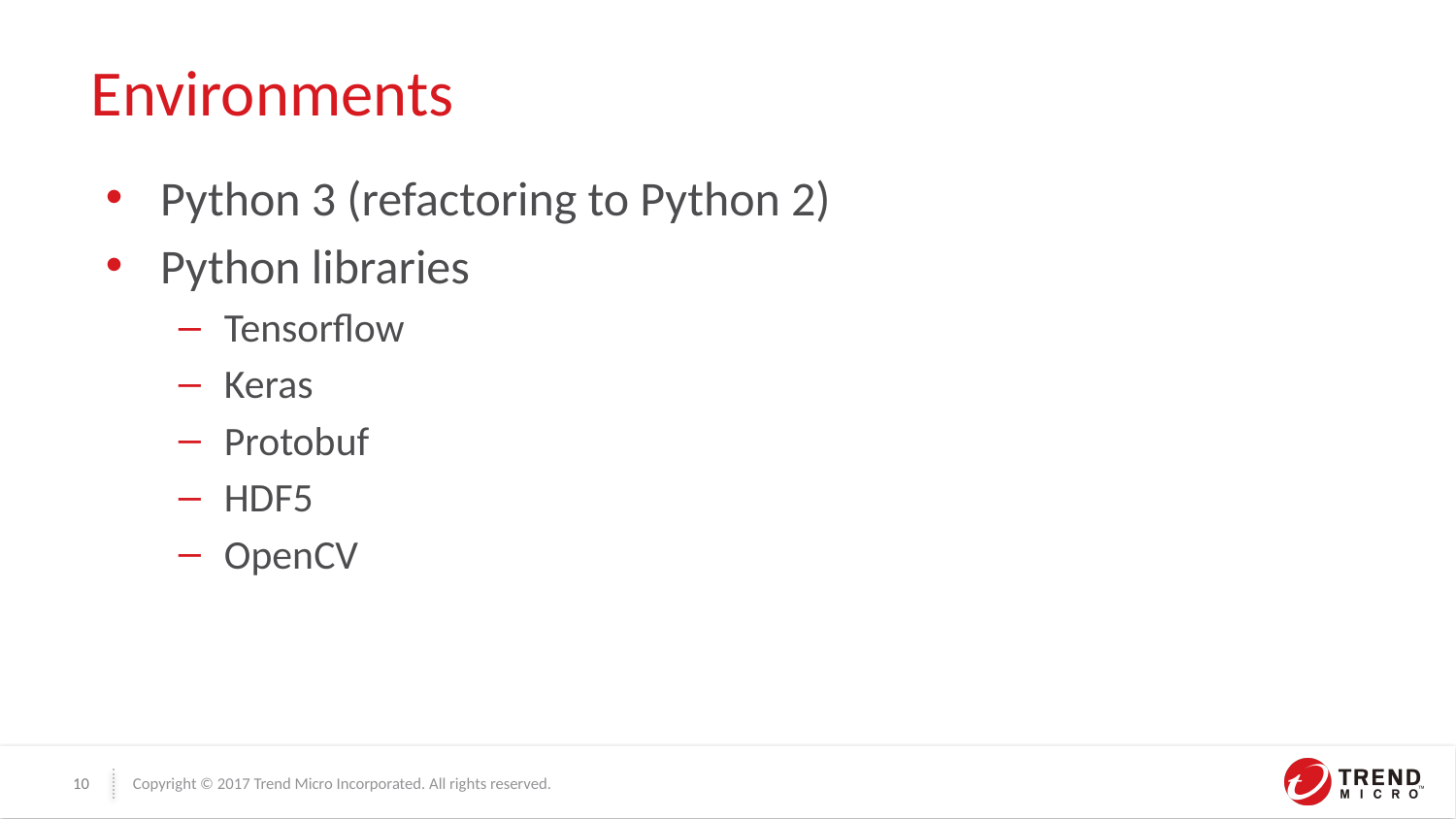

# Environments
Python 3 (refactoring to Python 2)
Python libraries
Tensorflow
Keras
Protobuf
HDF5
OpenCV